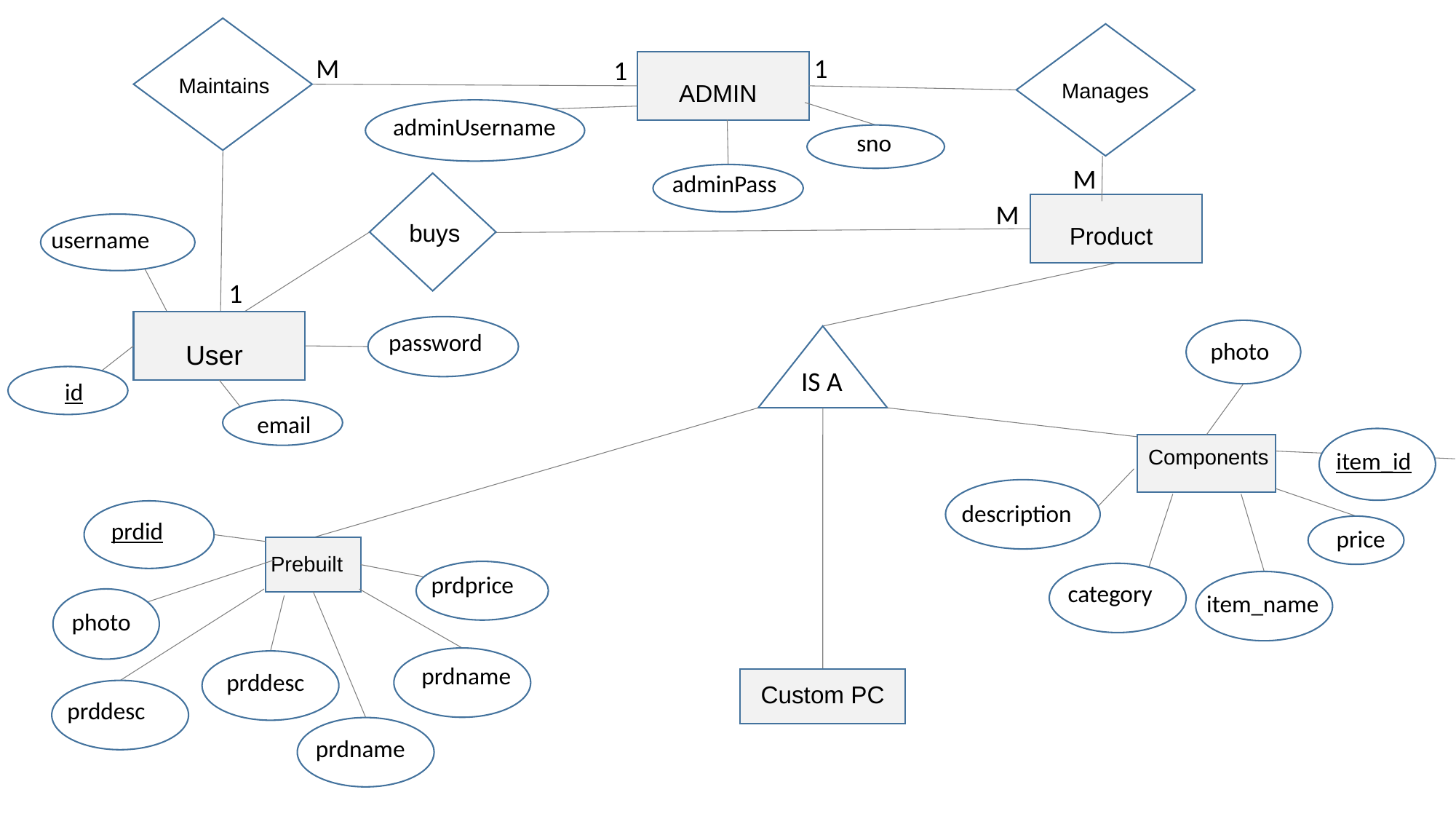

Components

Custom PC

IS A

Prebuilt

Maintains

Manages
1
M
1

ADMIN

adminUsername
sno

adminPass

M

buys
M

Product

username
1

User

password

photo

id

email

item_id

description

price

category

item_name

prdid

photo

prdprice

prdname

prddesc

prdname

prddesc